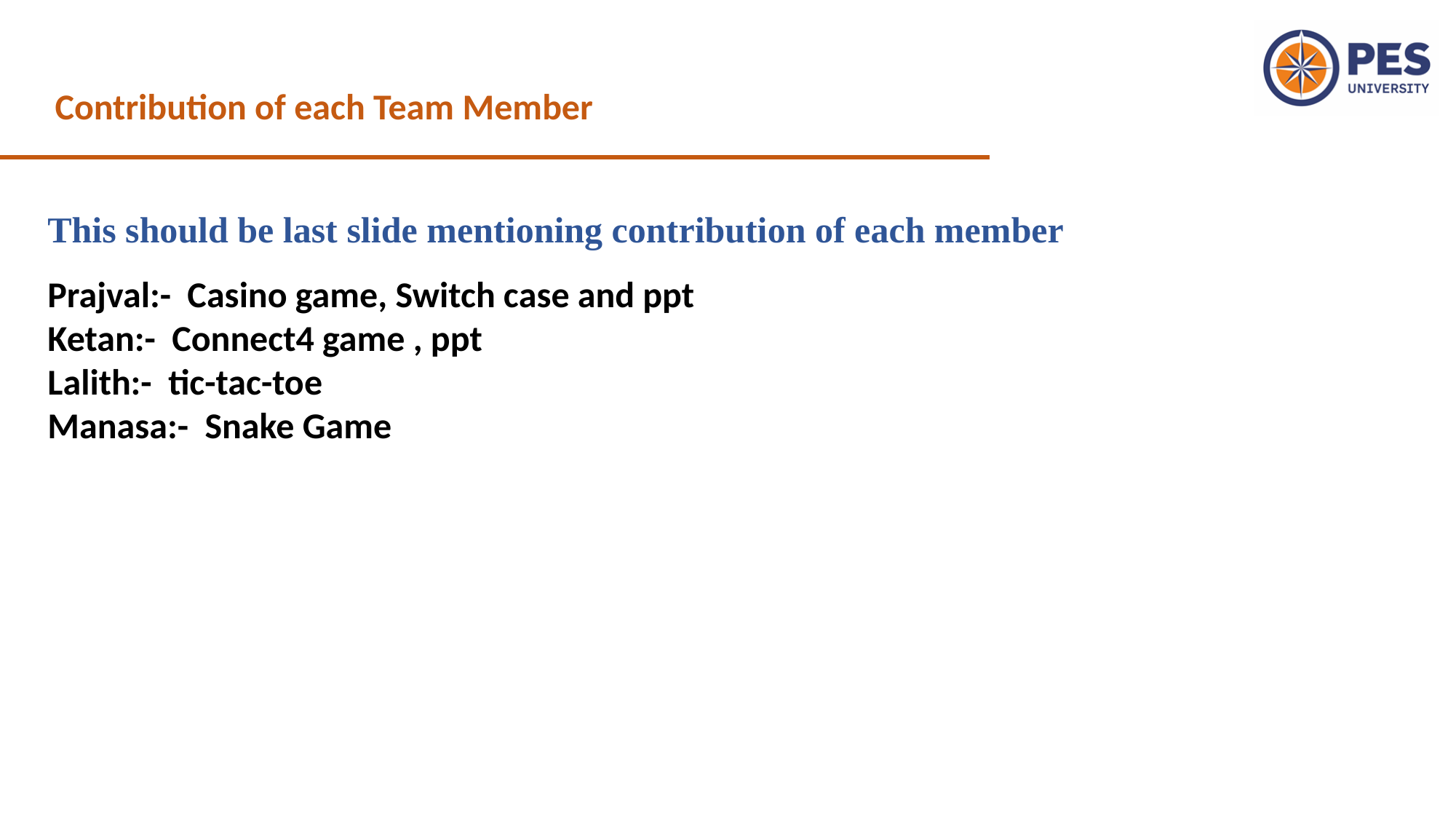

Contribution of each Team Member
This should be last slide mentioning contribution of each member
Prajval:-  Casino game, Switch case and ppt
Ketan:-  Connect4 game , ppt
Lalith:-  tic-tac-toe
Manasa:-  Snake Game